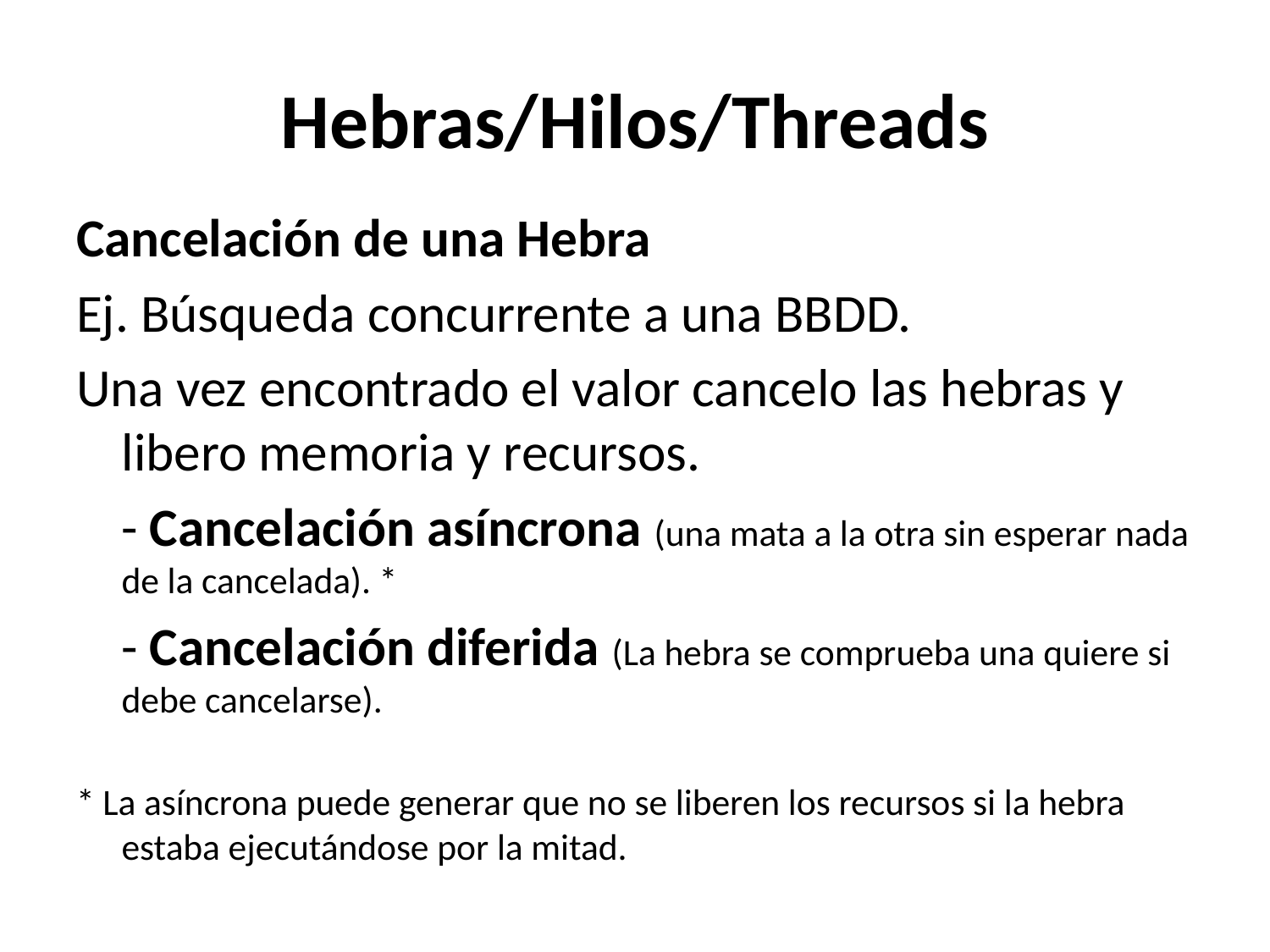

# Hebras/Hilos/Threads
Cancelación de una Hebra
Ej. Búsqueda concurrente a una BBDD.
Una vez encontrado el valor cancelo las hebras y libero memoria y recursos.
	- Cancelación asíncrona (una mata a la otra sin esperar nada de la cancelada). *
	- Cancelación diferida (La hebra se comprueba una quiere si debe cancelarse).

* La asíncrona puede generar que no se liberen los recursos si la hebra estaba ejecutándose por la mitad.